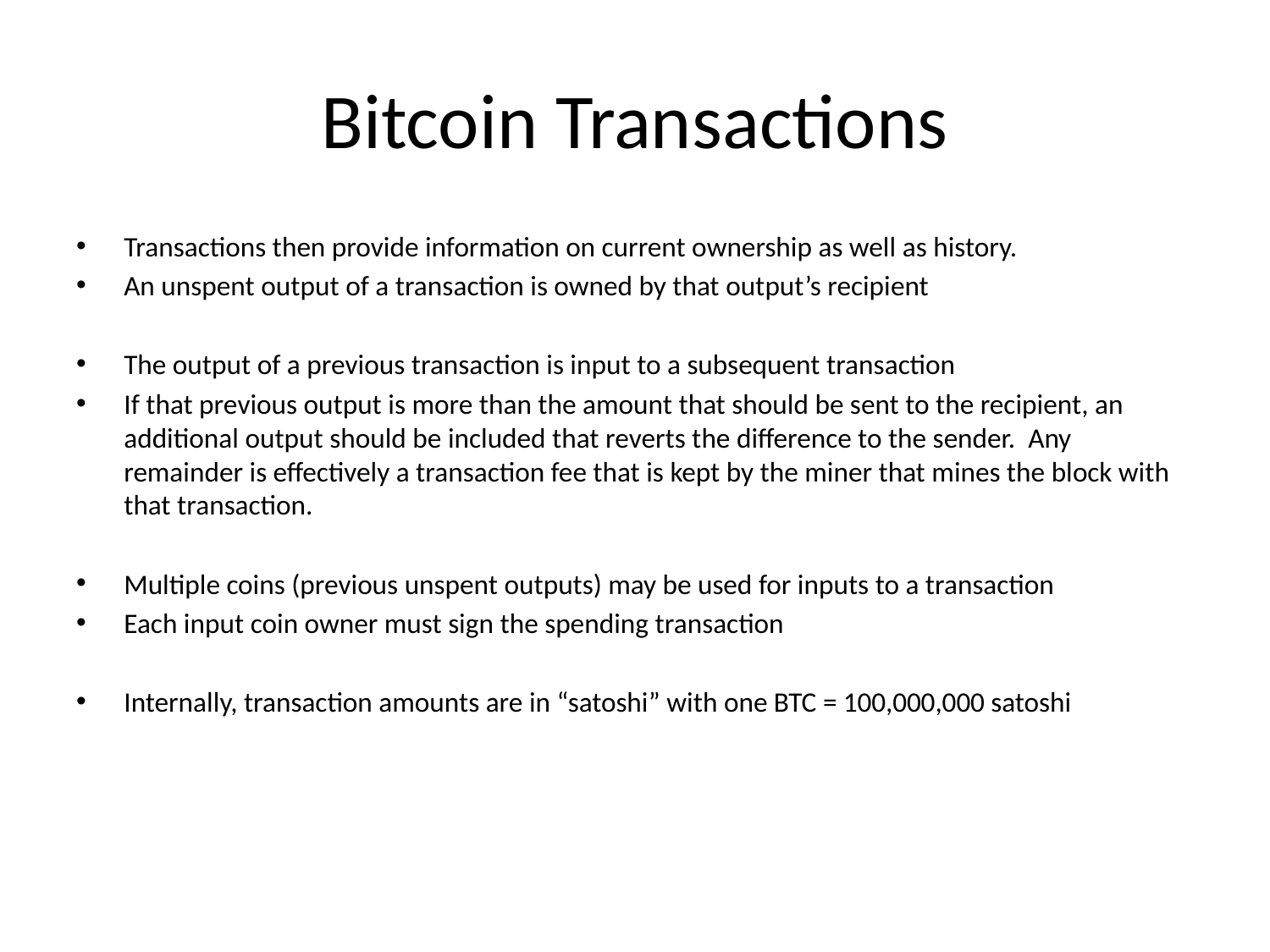

# Bitcoin Transactions
Transactions then provide information on current ownership as well as history.
An unspent output of a transaction is owned by that output’s recipient

The output of a previous transaction is input to a subsequent transaction
If that previous output is more than the amount that should be sent to the recipient, an additional output should be included that reverts the difference to the sender.  Any remainder is effectively a transaction fee that is kept by the miner that mines the block with that transaction.

Multiple coins (previous unspent outputs) may be used for inputs to a transaction
Each input coin owner must sign the spending transaction

Internally, transaction amounts are in “satoshi” with one BTC = 100,000,000 satoshi